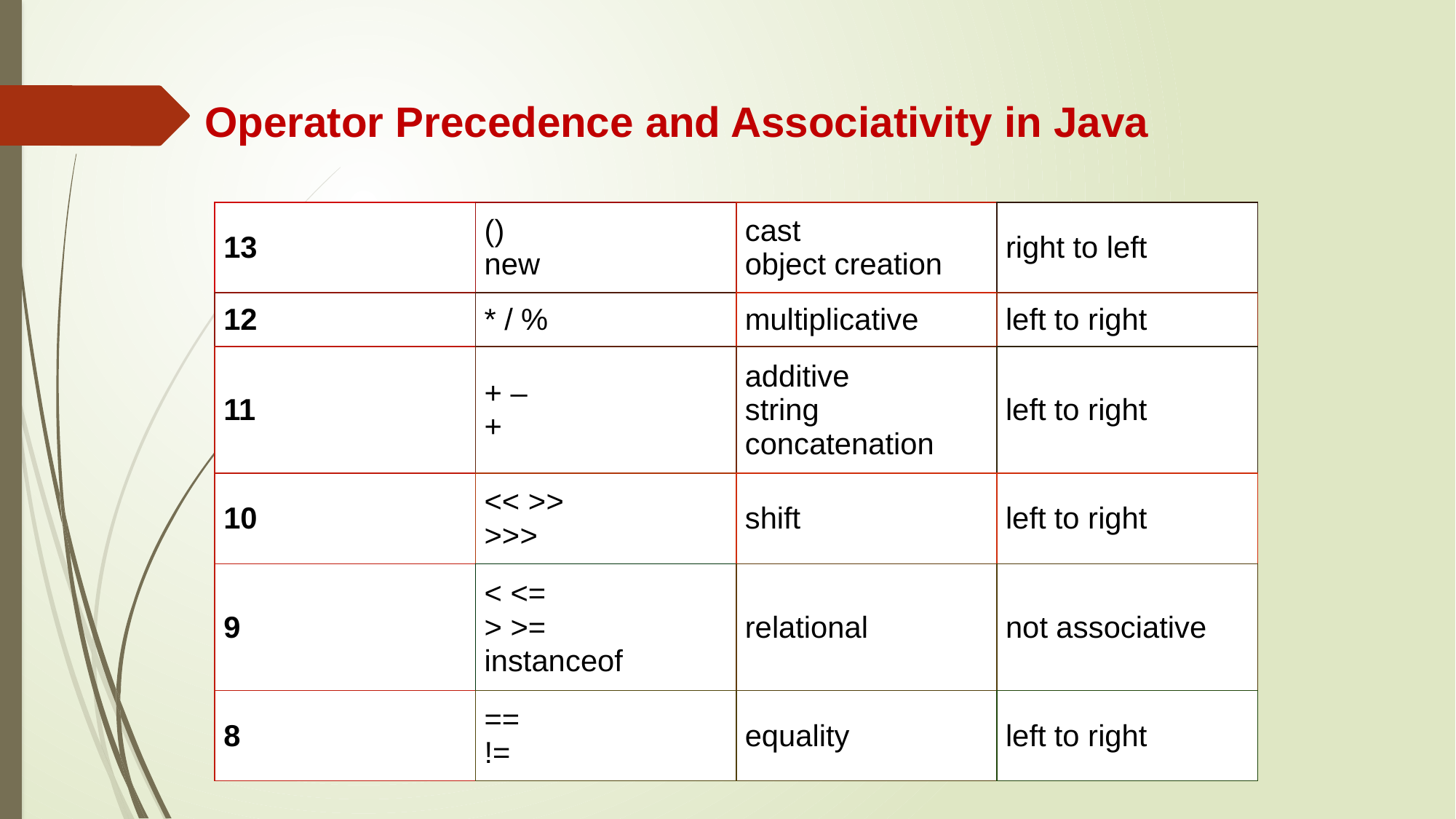

# Operator Precedence and Associativity in Java
| 13 | () new | cast object creation | right to left |
| --- | --- | --- | --- |
| 12 | \* / % | multiplicative | left to right |
| 11 | + – + | additive string concatenation | left to right |
| 10 | << >> >>> | shift | left to right |
| 9 | < <= > >= instanceof | relational | not associative |
| 8 | == != | equality | left to right |